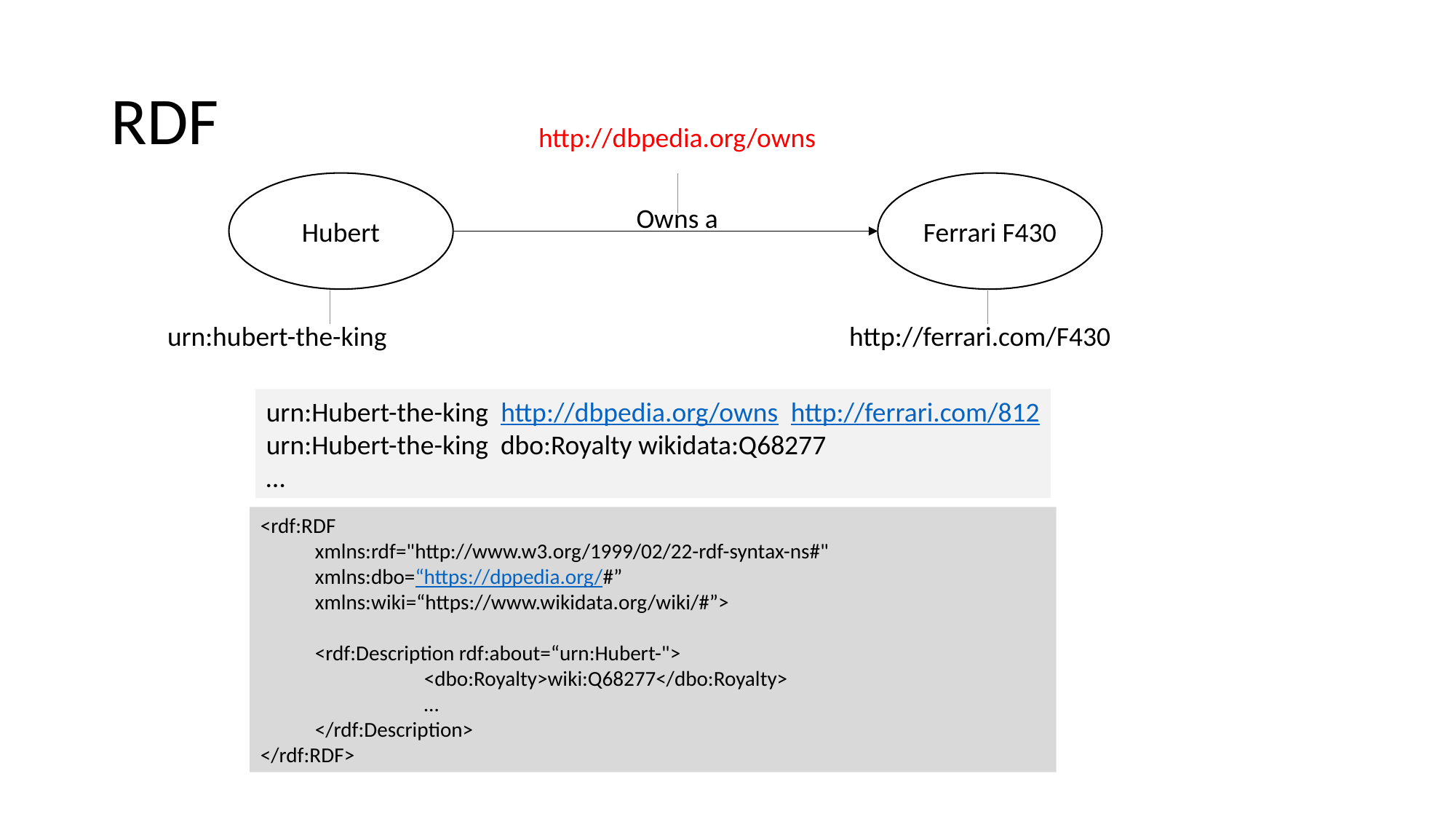

# RDF
http://dbpedia.org/owns
Hubert
Ferrari F430
Owns a
urn:hubert-the-king
http://ferrari.com/F430
urn:Hubert-the-king  http://dbpedia.org/owns  http://ferrari.com/812
urn:Hubert-the-king  dbo:Royalty wikidata:Q68277
…
<rdf:RDF
xmlns:rdf="http://www.w3.org/1999/02/22-rdf-syntax-ns#"
xmlns:dbo=“https://dppedia.org/#”
xmlns:wiki=“https://www.wikidata.org/wiki/#”>

<rdf:Description rdf:about=“urn:Hubert-">
  	<dbo:Royalty>wiki:Q68277</dbo:Royalty>
	…
</rdf:Description>
</rdf:RDF>